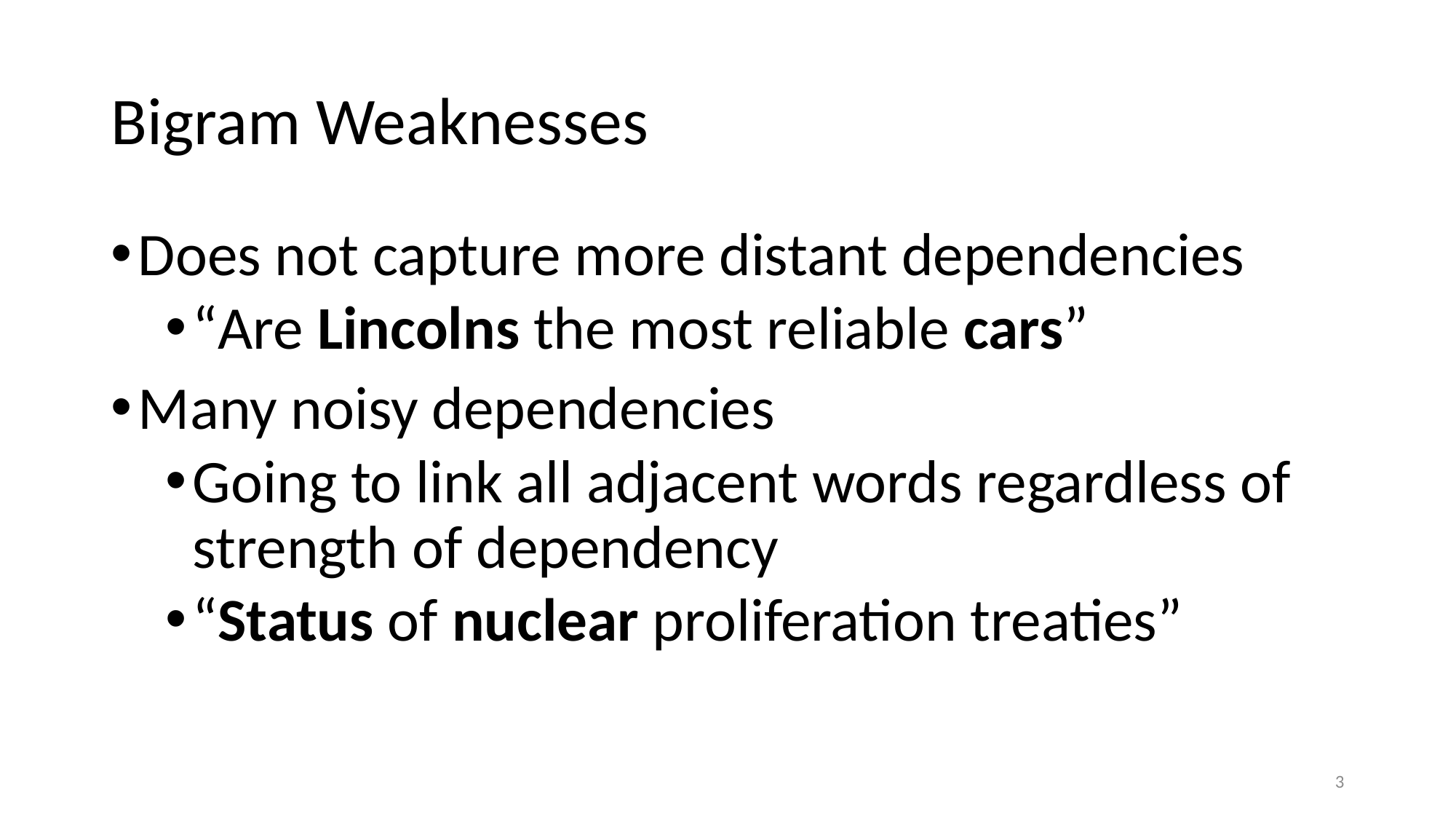

# Bigram Weaknesses
Does not capture more distant dependencies
“Are Lincolns the most reliable cars”
Many noisy dependencies
Going to link all adjacent words regardless of strength of dependency
“Status of nuclear proliferation treaties”

3